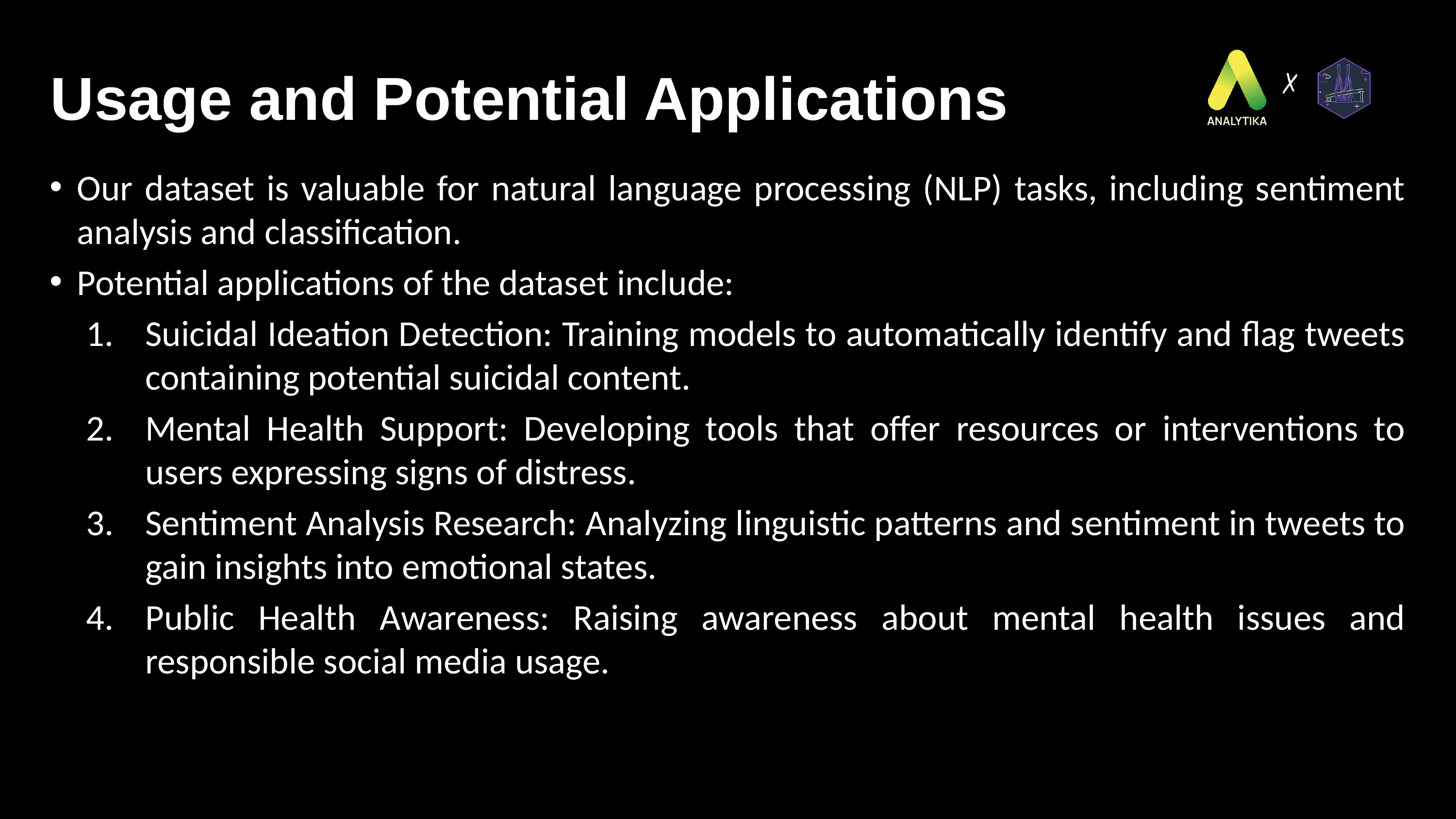

Usage and Potential Applications
Our dataset is valuable for natural language processing (NLP) tasks, including sentiment analysis and classification.
Potential applications of the dataset include:
Suicidal Ideation Detection: Training models to automatically identify and flag tweets containing potential suicidal content.
Mental Health Support: Developing tools that offer resources or interventions to users expressing signs of distress.
Sentiment Analysis Research: Analyzing linguistic patterns and sentiment in tweets to gain insights into emotional states.
Public Health Awareness: Raising awareness about mental health issues and responsible social media usage.